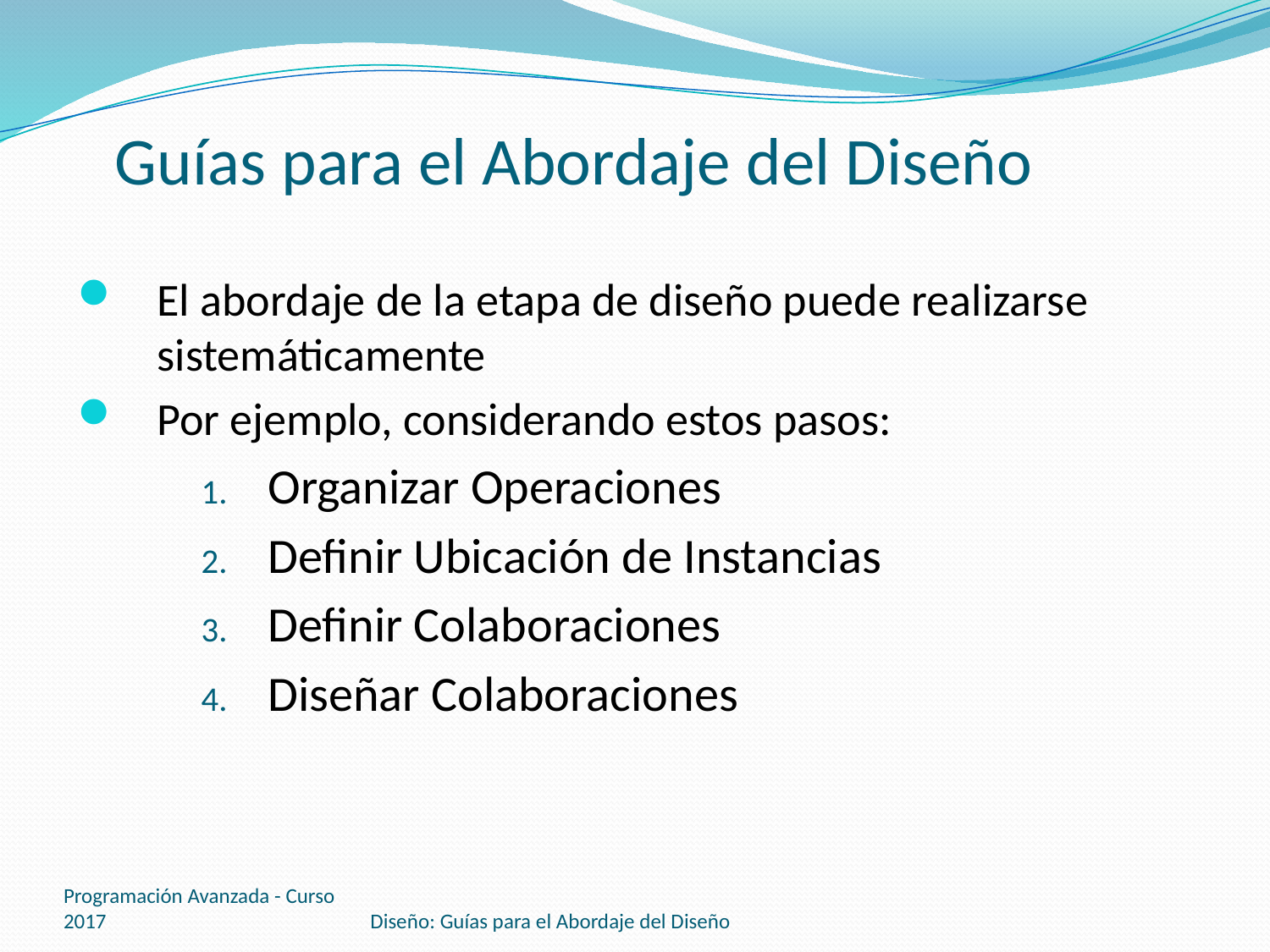

# Guías para el Abordaje del Diseño
El abordaje de la etapa de diseño puede realizarse sistemáticamente
Por ejemplo, considerando estos pasos:
Organizar Operaciones
Definir Ubicación de Instancias
Definir Colaboraciones
Diseñar Colaboraciones
Programación Avanzada - Curso 2017
Diseño: Guías para el Abordaje del Diseño